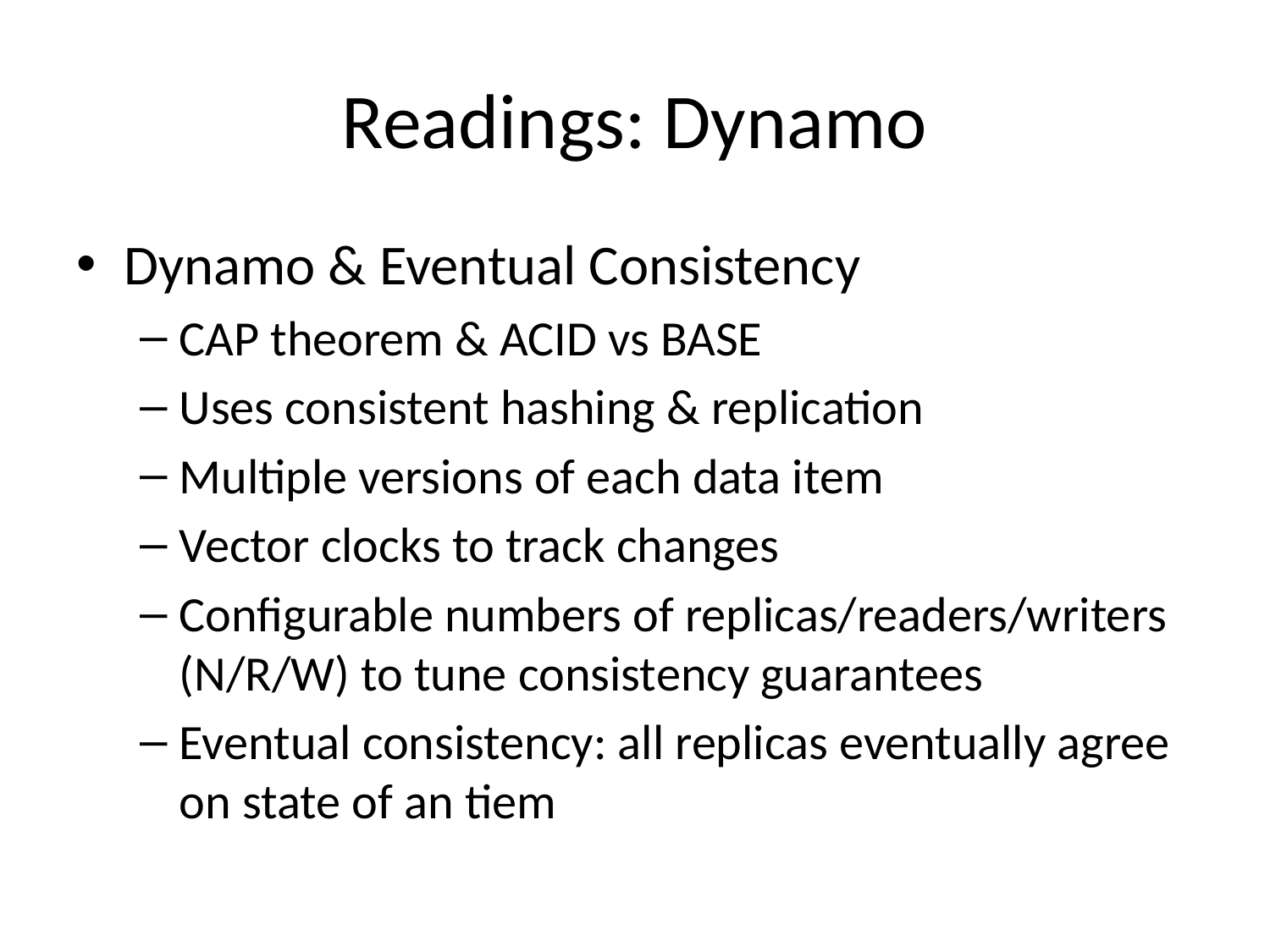

# Readings: Dynamo
Dynamo & Eventual Consistency
CAP theorem & ACID vs BASE
Uses consistent hashing & replication
Multiple versions of each data item
Vector clocks to track changes
Configurable numbers of replicas/readers/writers (N/R/W) to tune consistency guarantees
Eventual consistency: all replicas eventually agree on state of an tiem